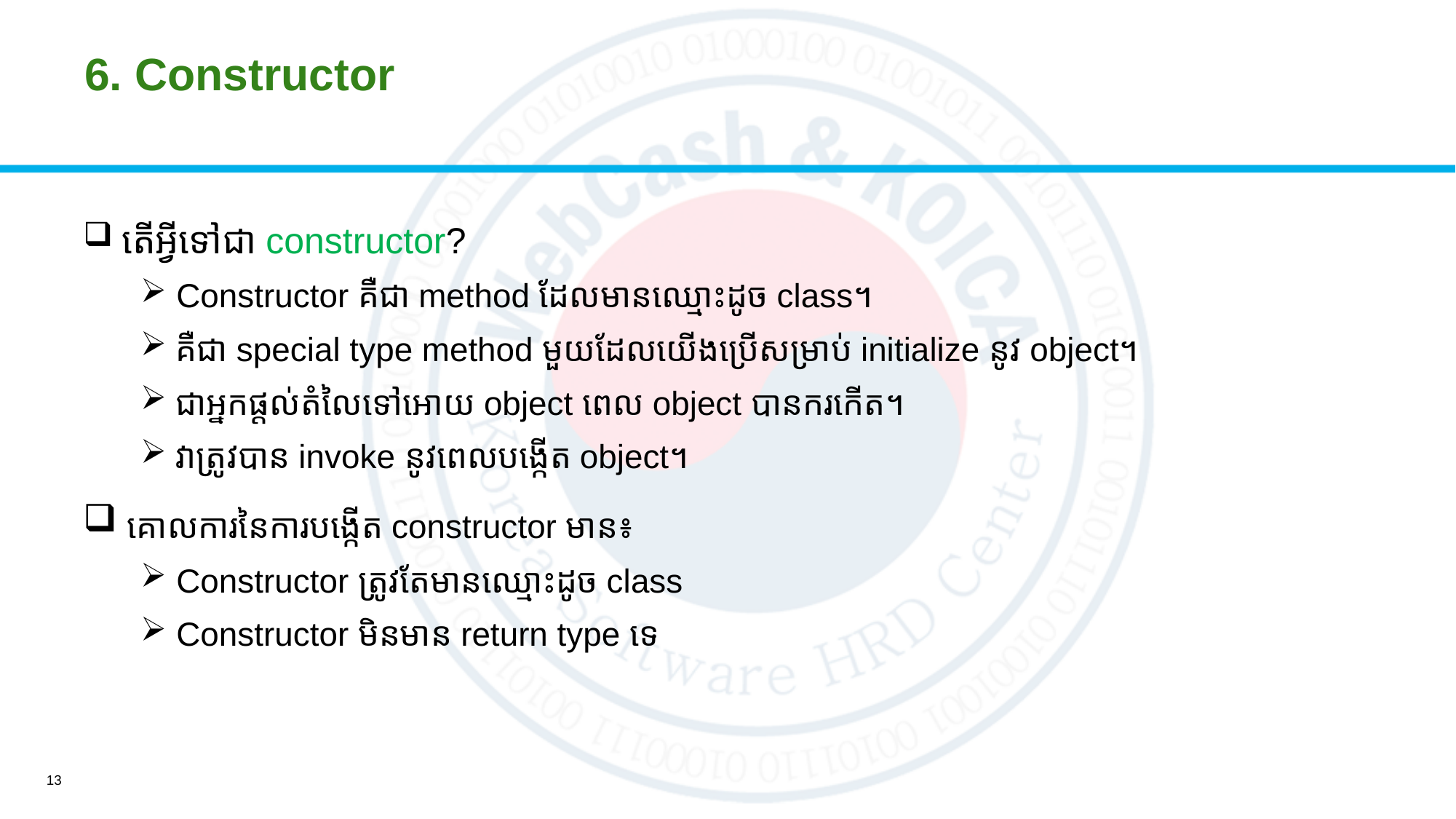

# 6. Constructor
​ តើអ្វីទៅជា constructor?
 Constructor គឺជា​ method ដែលមានឈ្មោះដូច class។
 គឺ​ជា special type method មួយដែលយើងប្រើសម្រាប់​ initialize នូវ object។
 ជាអ្នកផ្តល់តំលៃទៅអោយ object ពេល object បានករកើត។
 វាត្រូវបាន invoke នូវពេលបង្កើត object។
 គោលការនៃការបង្កើត constructor មាន៖
 Constructor ត្រូវតែមានឈ្មោះដូច class
 Constructor មិនមាន return type ទេ
13